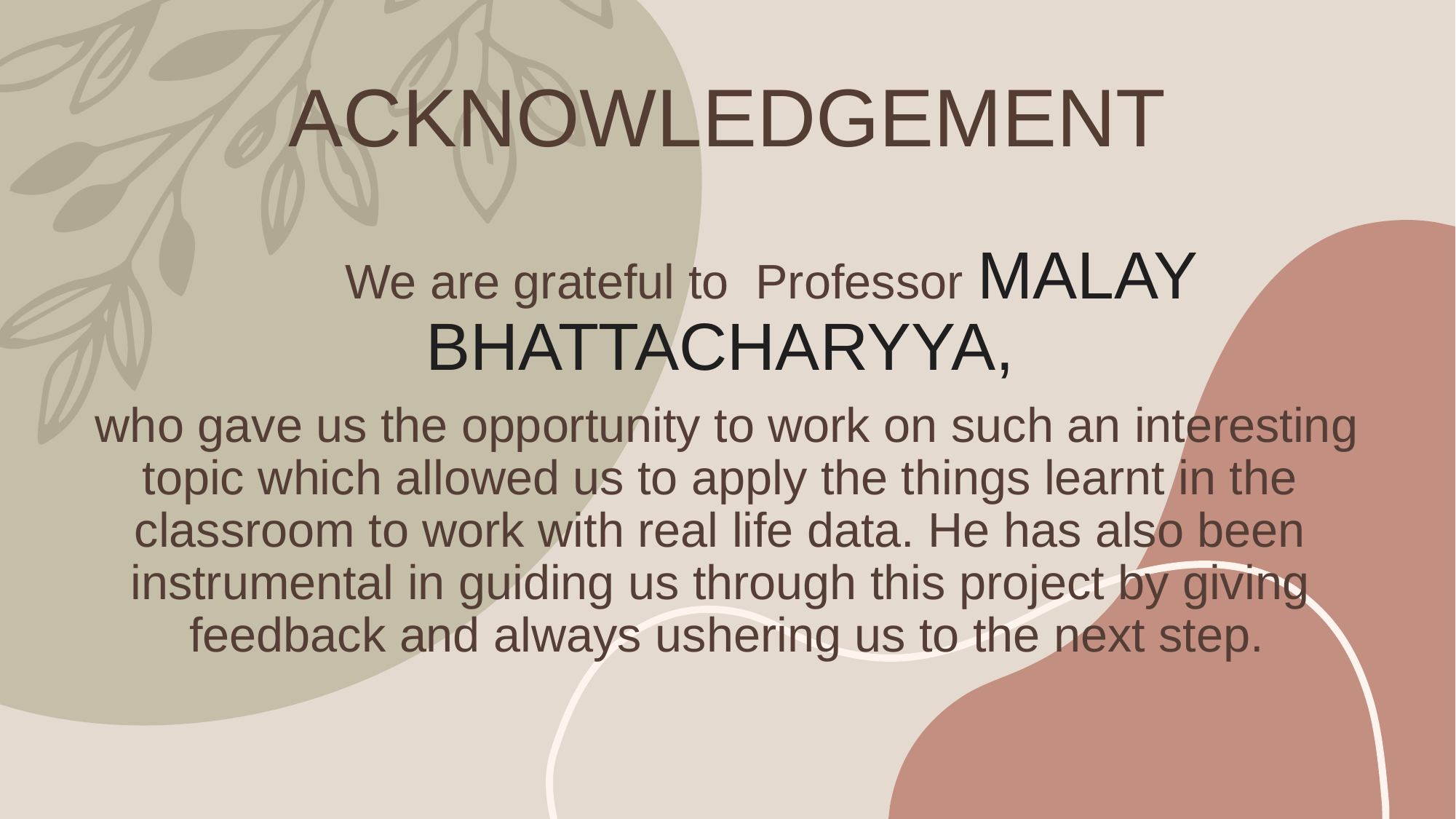

# ACKNOWLEDGEMENT
          We are grateful to  Professor MALAY BHATTACHARYYA,
 who gave us the opportunity to work on such an interesting topic which allowed us to apply the things learnt in the classroom to work with real life data. He has also been instrumental in guiding us through this project by giving  feedback and always ushering us to the next step.